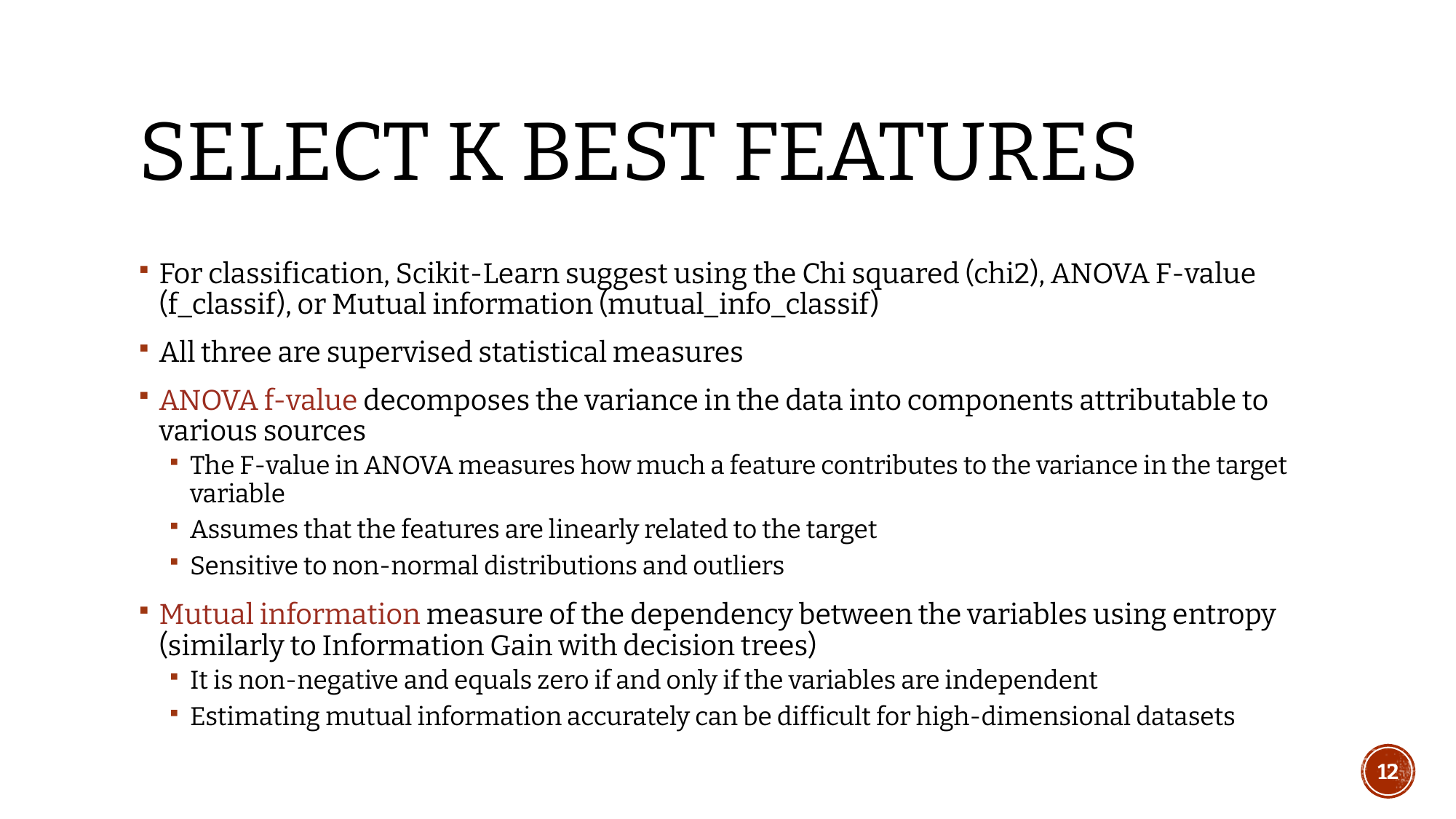

# Select K Best features
For classification, Scikit-Learn suggest using the Chi squared (chi2), ANOVA F-value (f_classif), or Mutual information (mutual_info_classif)
All three are supervised statistical measures
ANOVA f-value decomposes the variance in the data into components attributable to various sources
The F-value in ANOVA measures how much a feature contributes to the variance in the target variable
Assumes that the features are linearly related to the target
Sensitive to non-normal distributions and outliers
Mutual information measure of the dependency between the variables using entropy (similarly to Information Gain with decision trees)
It is non-negative and equals zero if and only if the variables are independent
Estimating mutual information accurately can be difficult for high-dimensional datasets

12